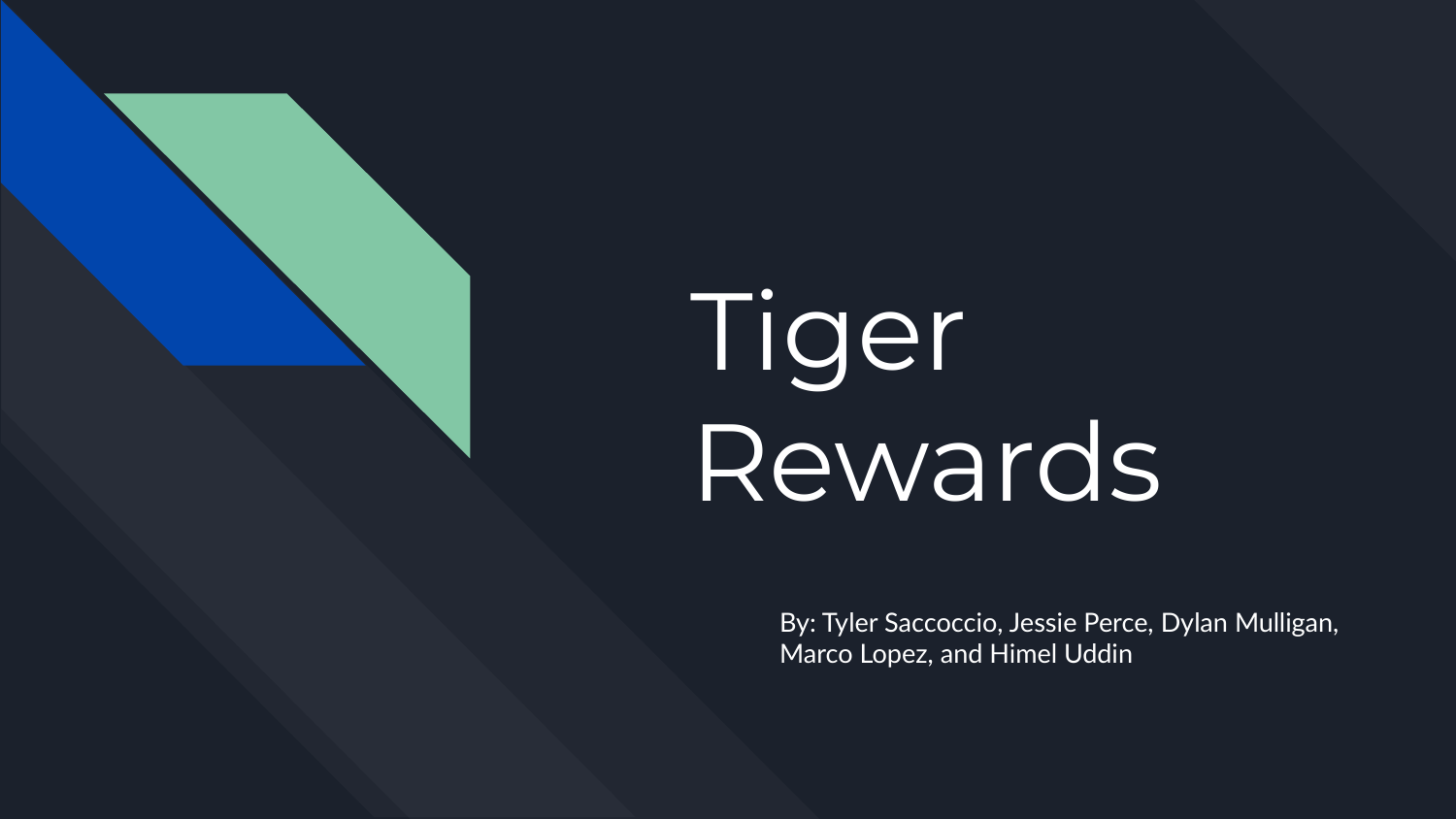

# Tiger Rewards
By: Tyler Saccoccio, Jessie Perce, Dylan Mulligan, Marco Lopez, and Himel Uddin